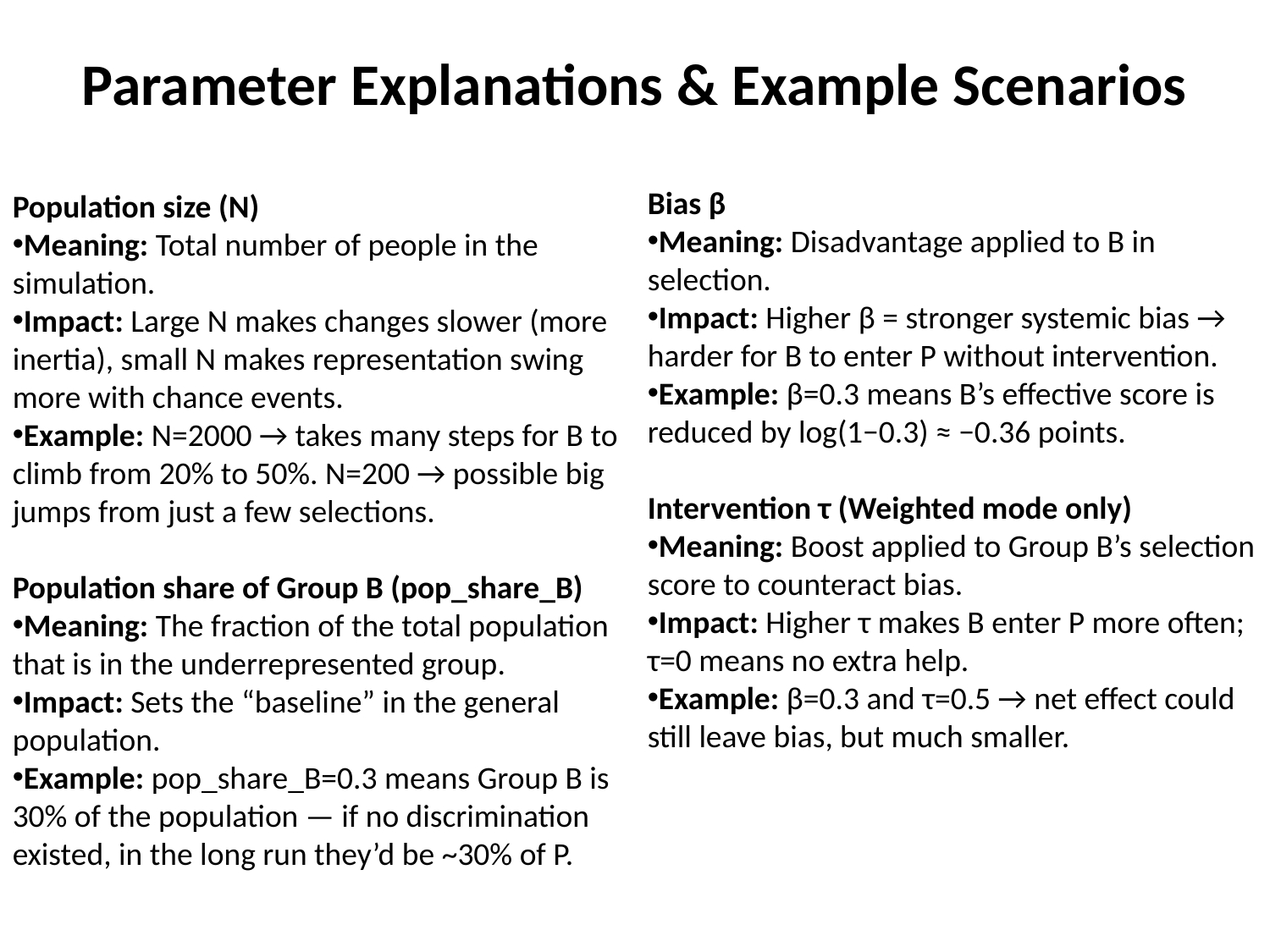

# Parameter Explanations & Example Scenarios
Bias β
Meaning: Disadvantage applied to B in selection.
Impact: Higher β = stronger systemic bias → harder for B to enter P without intervention.
Example: β=0.3 means B’s effective score is reduced by log(1−0.3) ≈ −0.36 points.

Intervention τ (Weighted mode only)
Meaning: Boost applied to Group B’s selection score to counteract bias.
Impact: Higher τ makes B enter P more often; τ=0 means no extra help.
Example: β=0.3 and τ=0.5 → net effect could still leave bias, but much smaller.
Population size (N)
Meaning: Total number of people in the simulation.
Impact: Large N makes changes slower (more inertia), small N makes representation swing more with chance events.
Example: N=2000 → takes many steps for B to climb from 20% to 50%. N=200 → possible big jumps from just a few selections.

Population share of Group B (pop_share_B)
Meaning: The fraction of the total population that is in the underrepresented group.
Impact: Sets the “baseline” in the general population.
Example: pop_share_B=0.3 means Group B is 30% of the population — if no discrimination existed, in the long run they’d be ~30% of P.